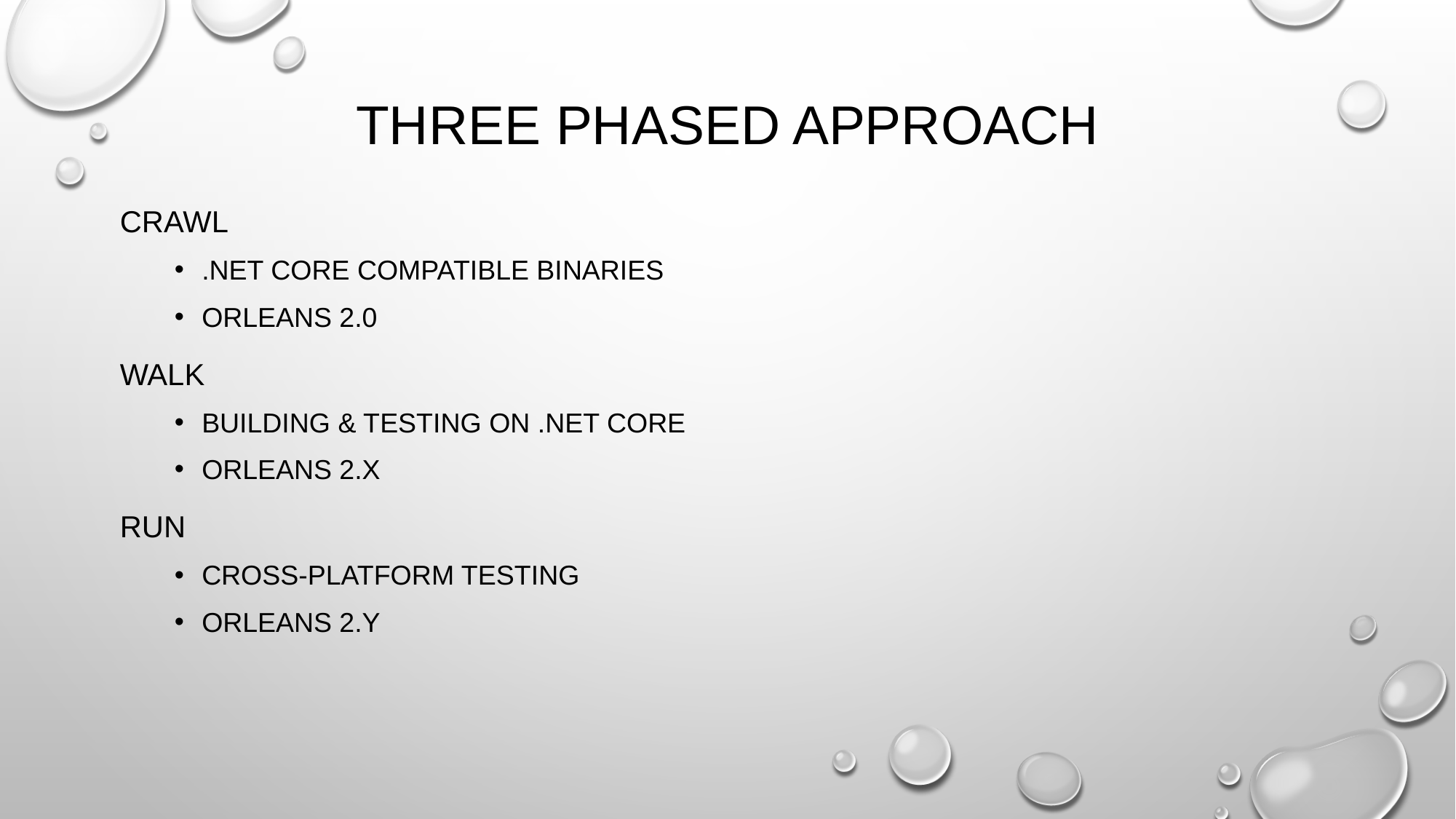

# Three phased approach
Crawl
.net core compatible binaries
Orleans 2.0
Walk
Building & testing on .NET core
Orleans 2.x
Run
cross-platform testing
Orleans 2.y